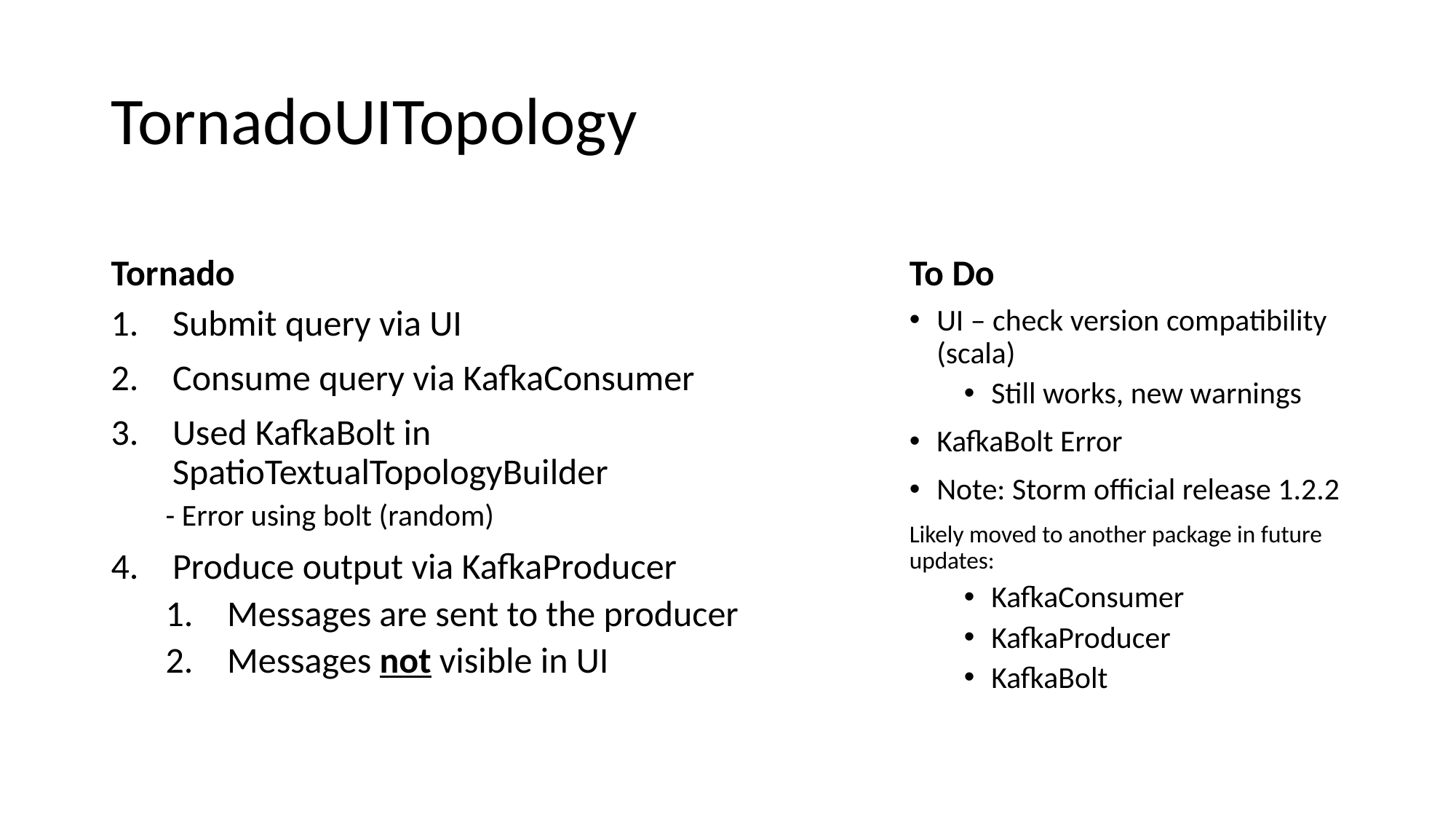

# TornadoUITopology
Tornado
To Do
Submit query via UI
Consume query via KafkaConsumer
Used KafkaBolt in SpatioTextualTopologyBuilder
- Error using bolt (random)
Produce output via KafkaProducer
Messages are sent to the producer
Messages not visible in UI
UI – check version compatibility (scala)
Still works, new warnings
KafkaBolt Error
Note: Storm official release 1.2.2
Likely moved to another package in future updates:
KafkaConsumer
KafkaProducer
KafkaBolt